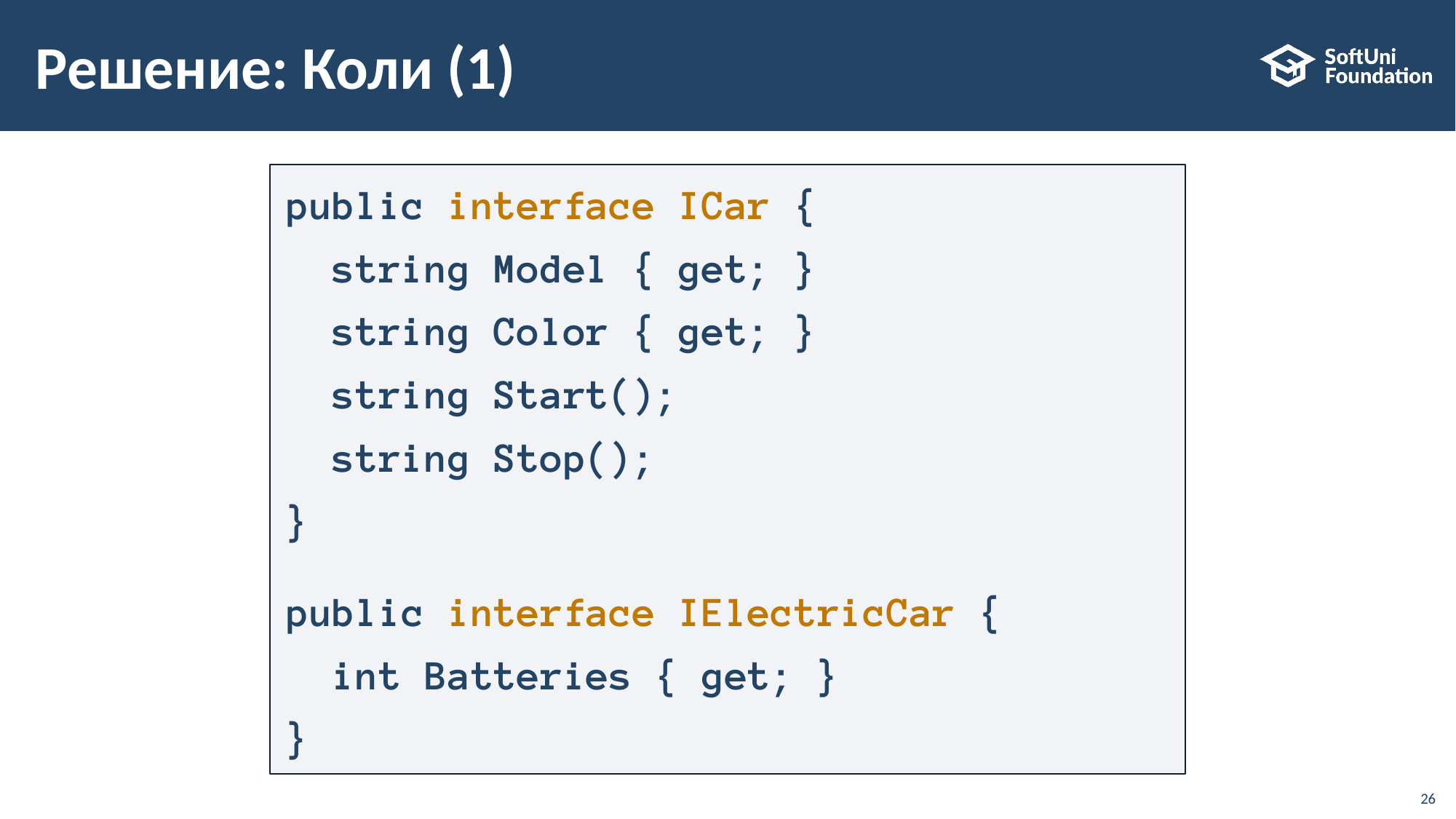

# Решение: Коли (1)
public interface ICar {
  string Model { get; }
  string Color { get; }
  string Start();
  string Stop();
}

public interface IElectricCar {
  int Batteries { get; }
}
26